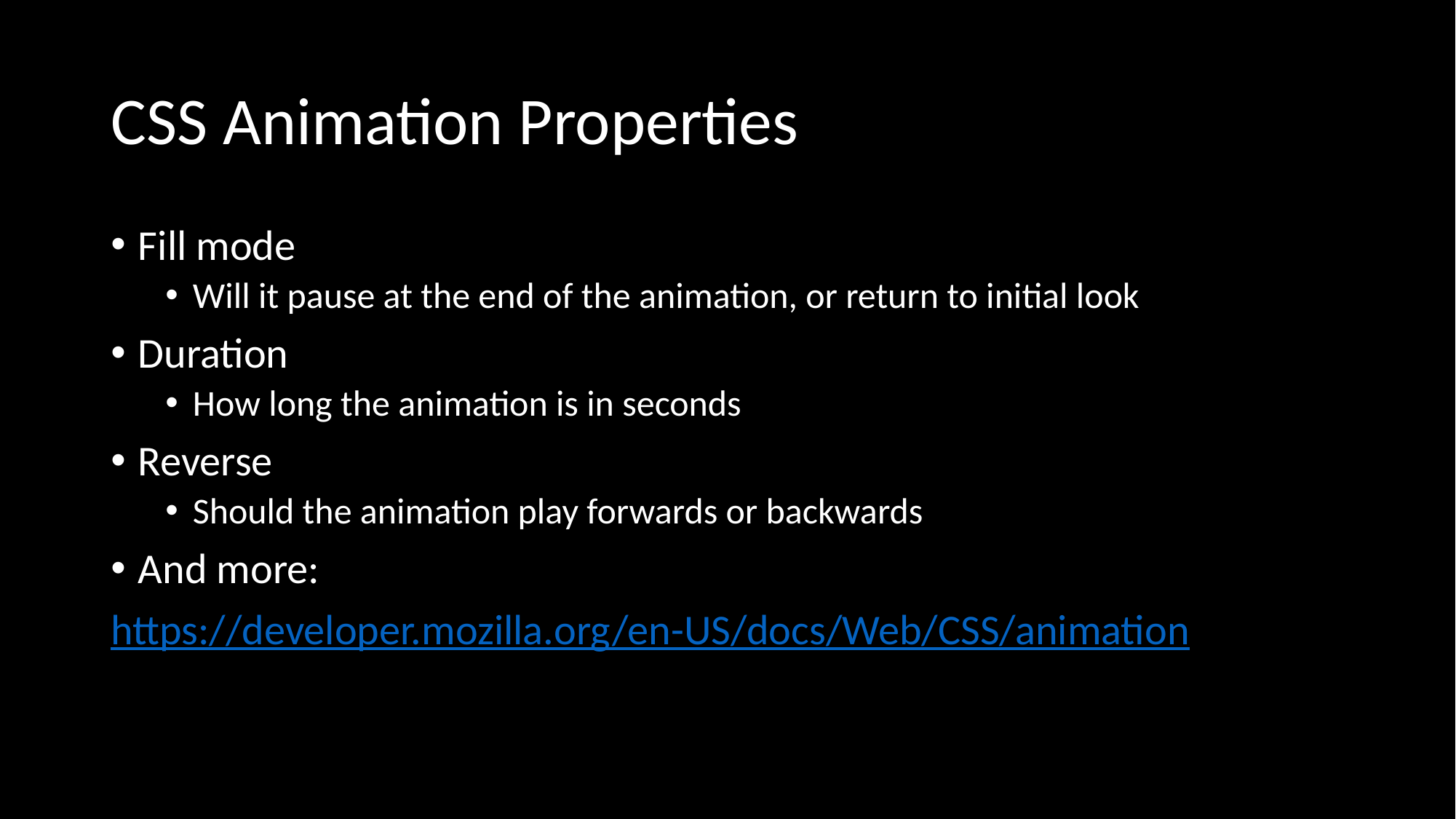

# CSS Animation Properties
Fill mode
Will it pause at the end of the animation, or return to initial look
Duration
How long the animation is in seconds
Reverse
Should the animation play forwards or backwards
And more:
https://developer.mozilla.org/en-US/docs/Web/CSS/animation